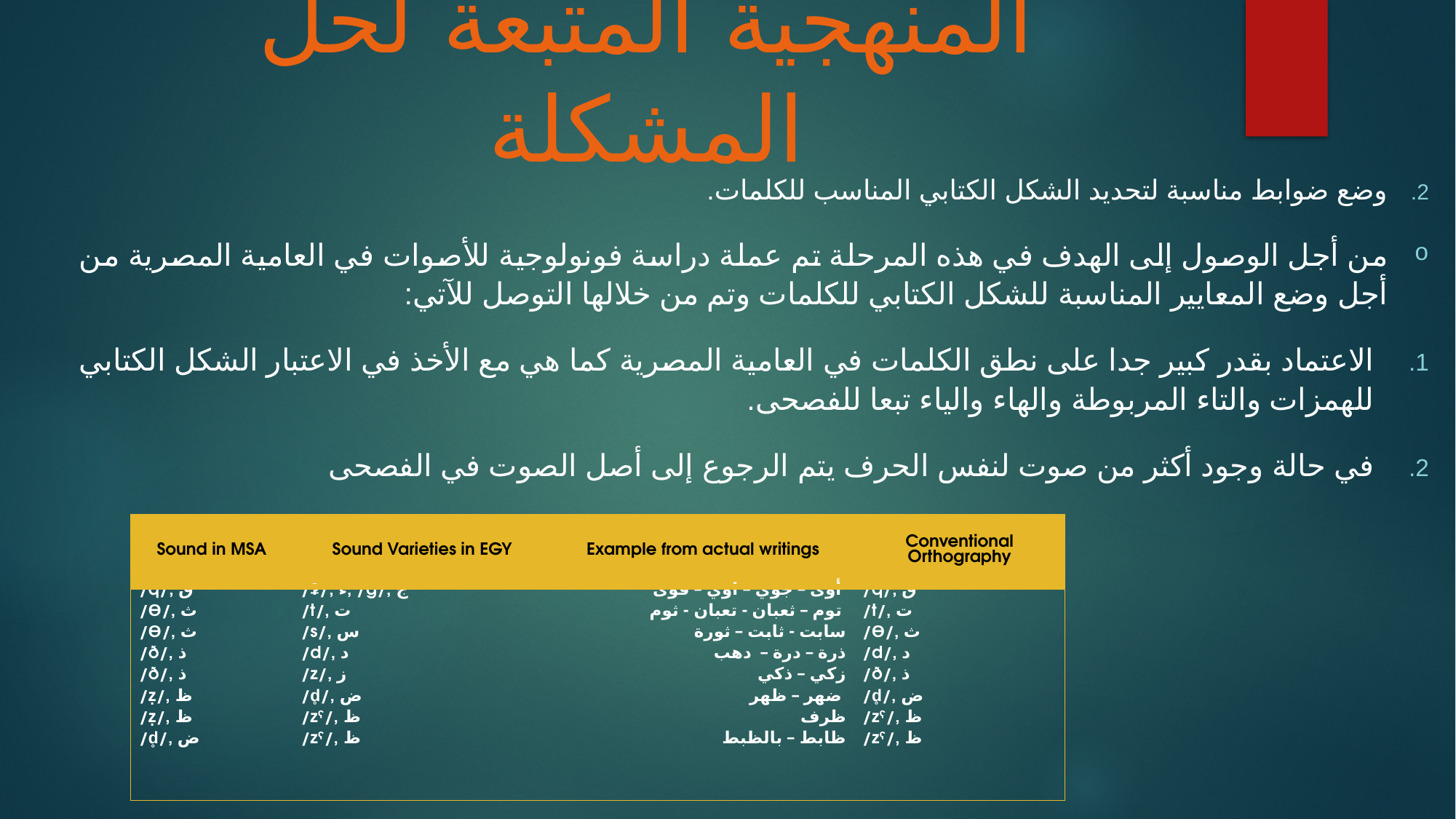

# المنهجية المتبعة لحل المشكلة
وضع ضوابط مناسبة لتحديد الشكل الكتابي المناسب للكلمات.
من أجل الوصول إلى الهدف في هذه المرحلة تم عملة دراسة فونولوجية للأصوات في العامية المصرية من أجل وضع المعايير المناسبة للشكل الكتابي للكلمات وتم من خلالها التوصل للآتي:
الاعتماد بقدر كبير جدا على نطق الكلمات في العامية المصرية كما هي مع الأخذ في الاعتبار الشكل الكتابي للهمزات والتاء المربوطة والهاء والياء تبعا للفصحى.
في حالة وجود أكثر من صوت لنفس الحرف يتم الرجوع إلى أصل الصوت في الفصحى

| Sound in MSA | Sound Varieties in EGY | Example from actual writings | Conventional Orthography |
| --- | --- | --- | --- |
| /q/, ق /Ɵ/, ث /Ɵ/, ث /ð/, ذ /ð/, ذ /ẓ/, ظ /ẓ/, ظ /d̥/, ض | /ʡ/, ء, /g/, ج /t/, ت /s/, س /d/, د /z/, ز /d̥/, ض /zˤ/, ظ /zˤ/, ظ | أوى – جوي – اوي – قوى توم – ثعبان - تعبان - ثوم سابت - ثابت – ثورة ذرة – درة – دهب زكي – ذكي ضهر – ظهر ظرف ظابط – بالظبط | /q/, ق /t/, ت /Ɵ/, ث /d/, د /ð/, ذ /d̥/, ض /zˤ/, ظ /zˤ/, ظ |